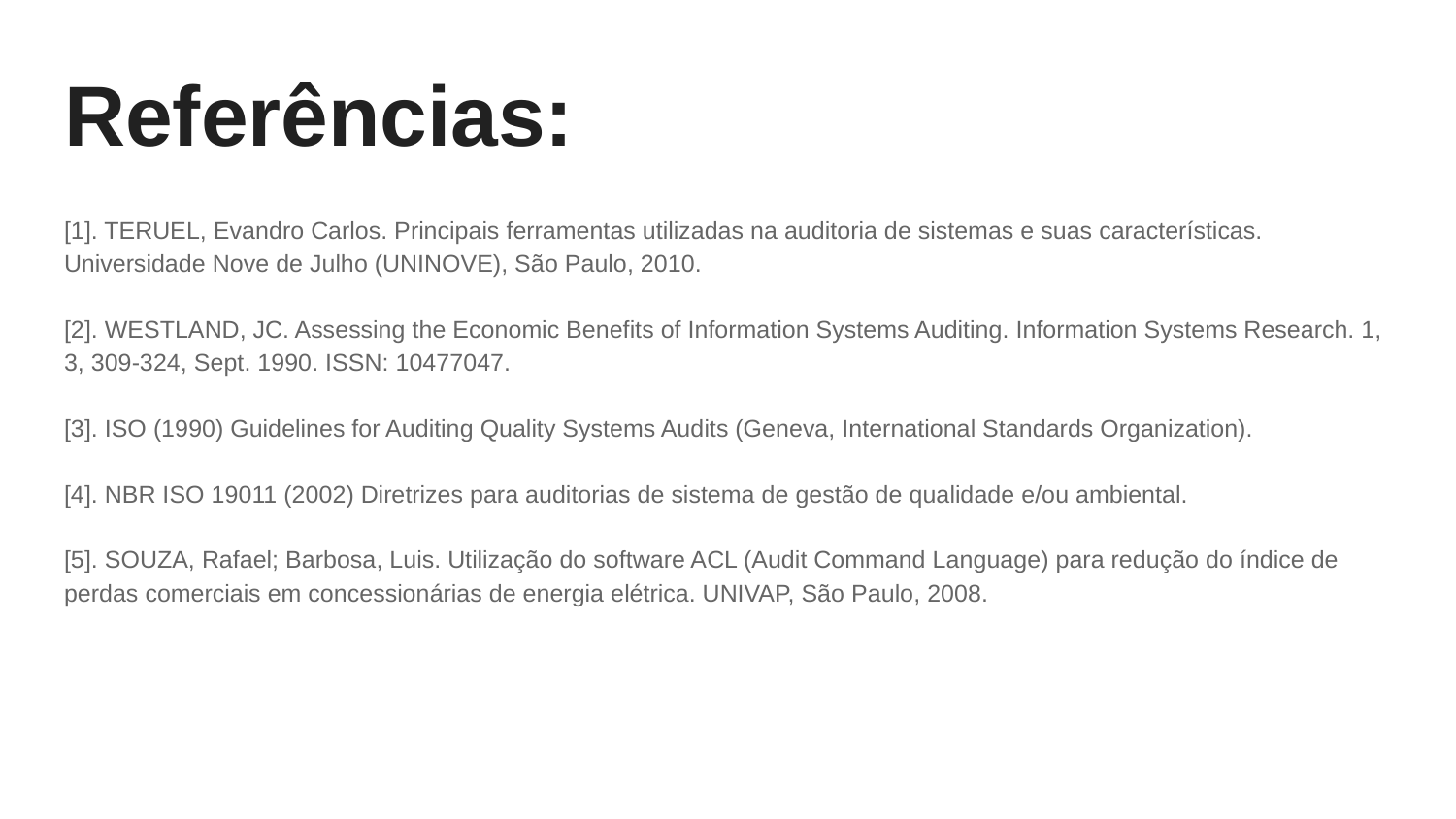

# Referências:
[1]. TERUEL, Evandro Carlos. Principais ferramentas utilizadas na auditoria de sistemas e suas características. Universidade Nove de Julho (UNINOVE), São Paulo, 2010.
[2]. WESTLAND, JC. Assessing the Economic Benefits of Information Systems Auditing. Information Systems Research. 1, 3, 309-324, Sept. 1990. ISSN: 10477047.
[3]. ISO (1990) Guidelines for Auditing Quality Systems Audits (Geneva, International Standards Organization).
[4]. NBR ISO 19011 (2002) Diretrizes para auditorias de sistema de gestão de qualidade e/ou ambiental.
[5]. SOUZA, Rafael; Barbosa, Luis. Utilização do software ACL (Audit Command Language) para redução do índice de perdas comerciais em concessionárias de energia elétrica. UNIVAP, São Paulo, 2008.